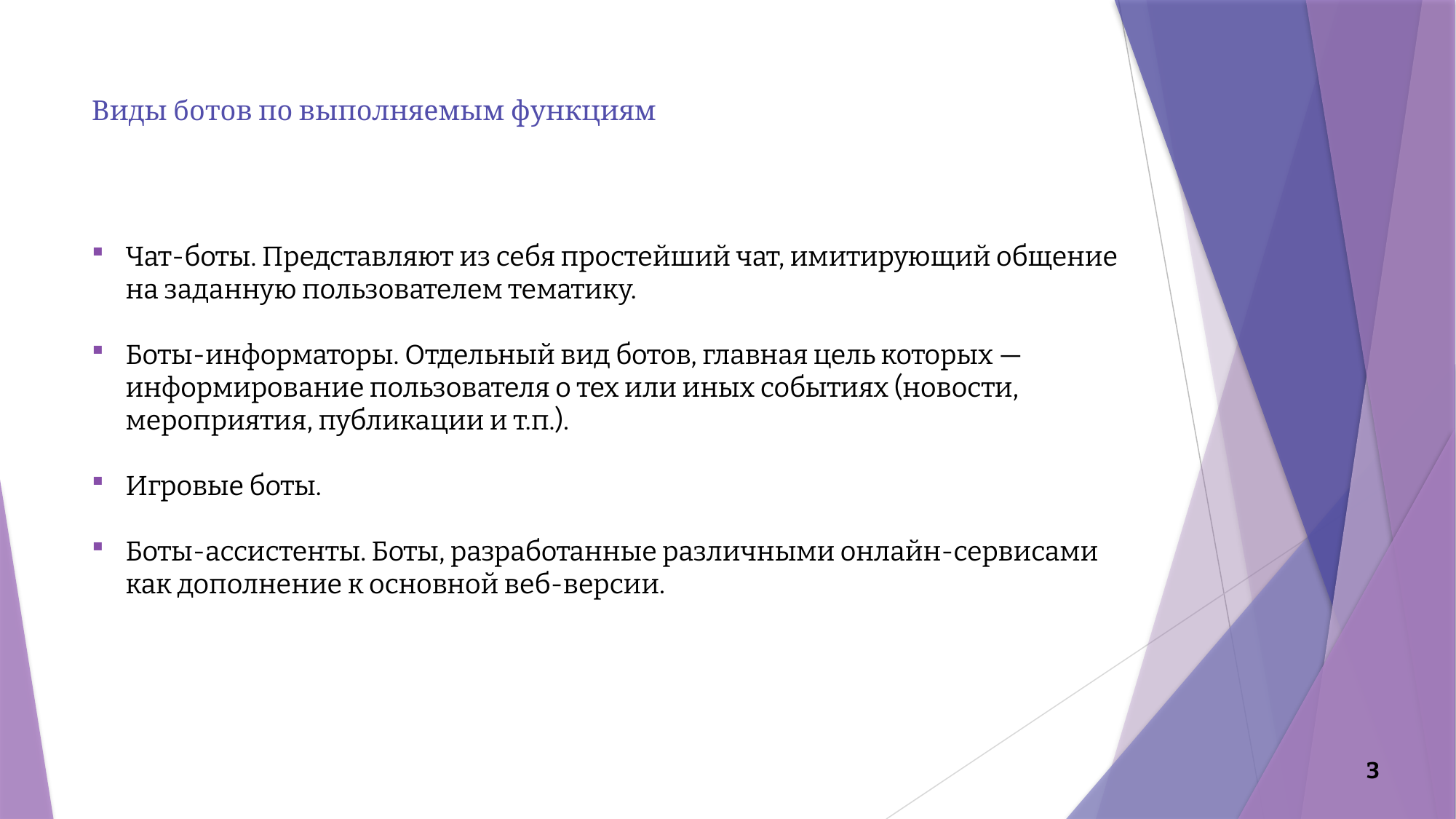

# Виды ботов по выполняемым функциям
Чат-боты. Представляют из себя простейший чат, имитирующий общение на заданную пользователем тематику.

Боты-информаторы. Отдельный вид ботов, главная цель которых — информирование пользователя о тех или иных событиях (новости, мероприятия, публикации и т.п.).

Игровые боты.

Боты-ассистенты. Боты, разработанные различными онлайн-сервисами как дополнение к основной веб-версии.
3